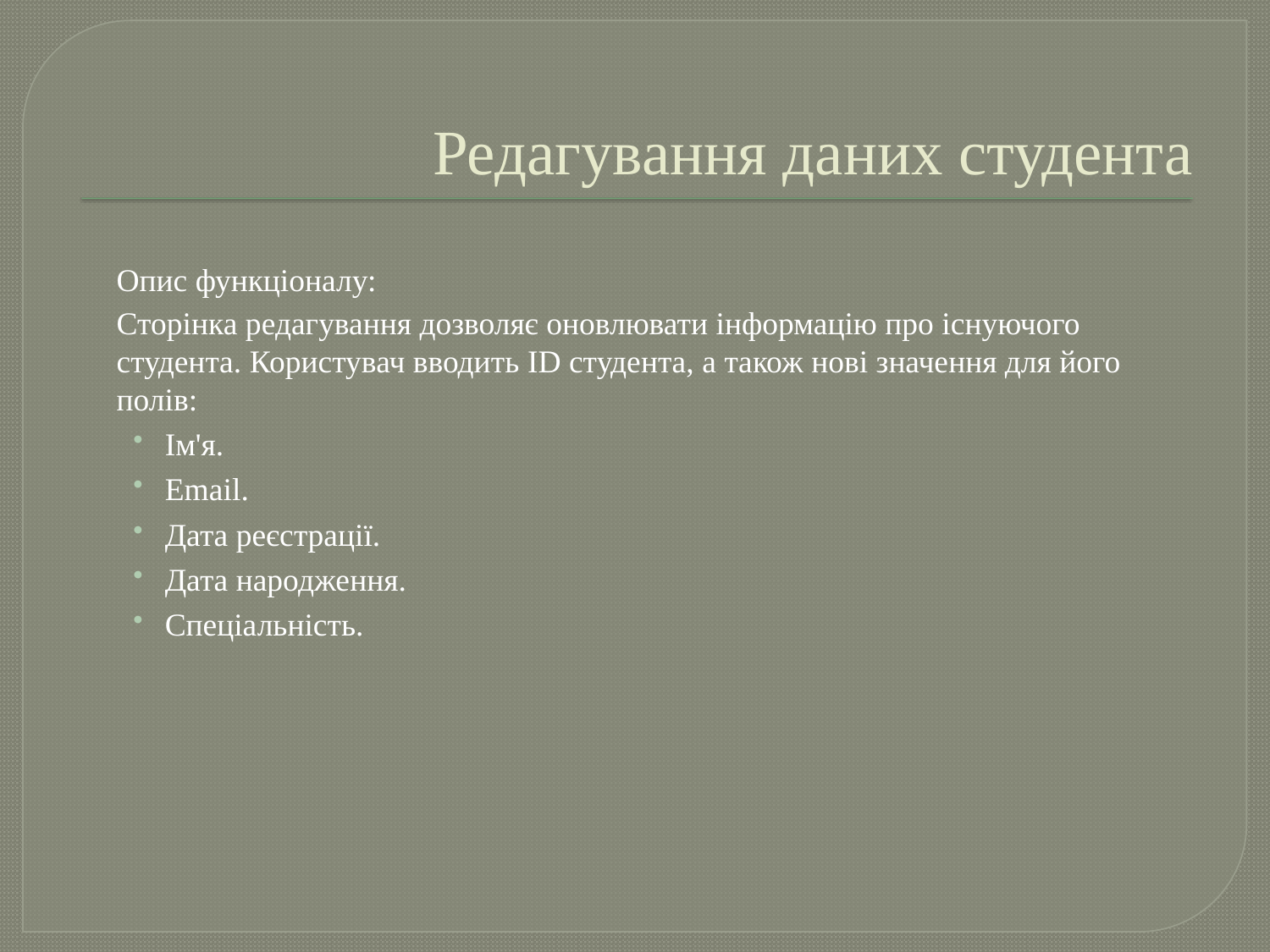

# Редагування даних студента
	Опис функціоналу:
	Сторінка редагування дозволяє оновлювати інформацію про існуючого студента. Користувач вводить ID студента, а також нові значення для його полів:
Ім'я.
Email.
Дата реєстрації.
Дата народження.
Спеціальність.